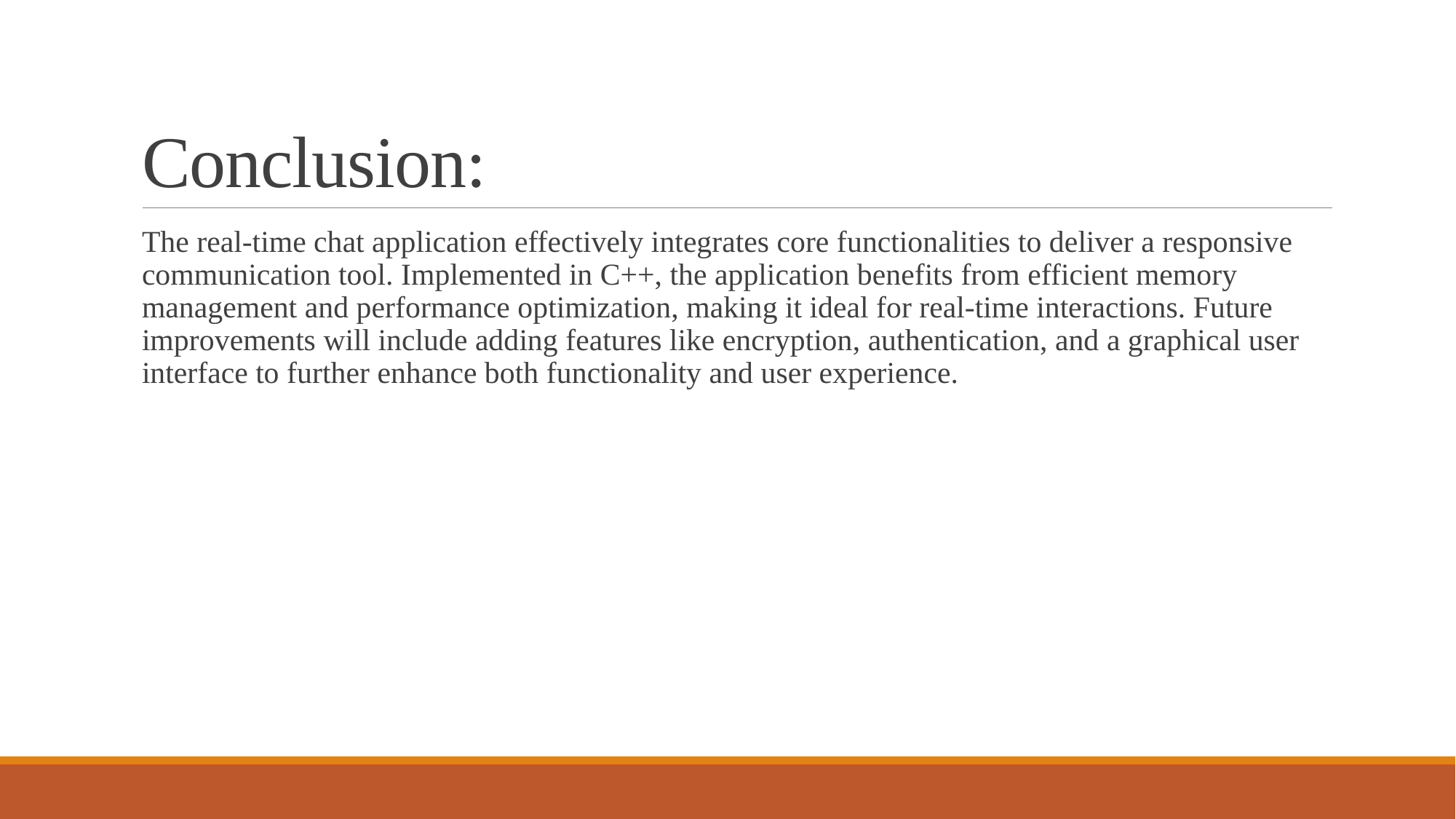

# Conclusion:
The real-time chat application effectively integrates core functionalities to deliver a responsive communication tool. Implemented in C++, the application benefits from efficient memory management and performance optimization, making it ideal for real-time interactions. Future improvements will include adding features like encryption, authentication, and a graphical user interface to further enhance both functionality and user experience.